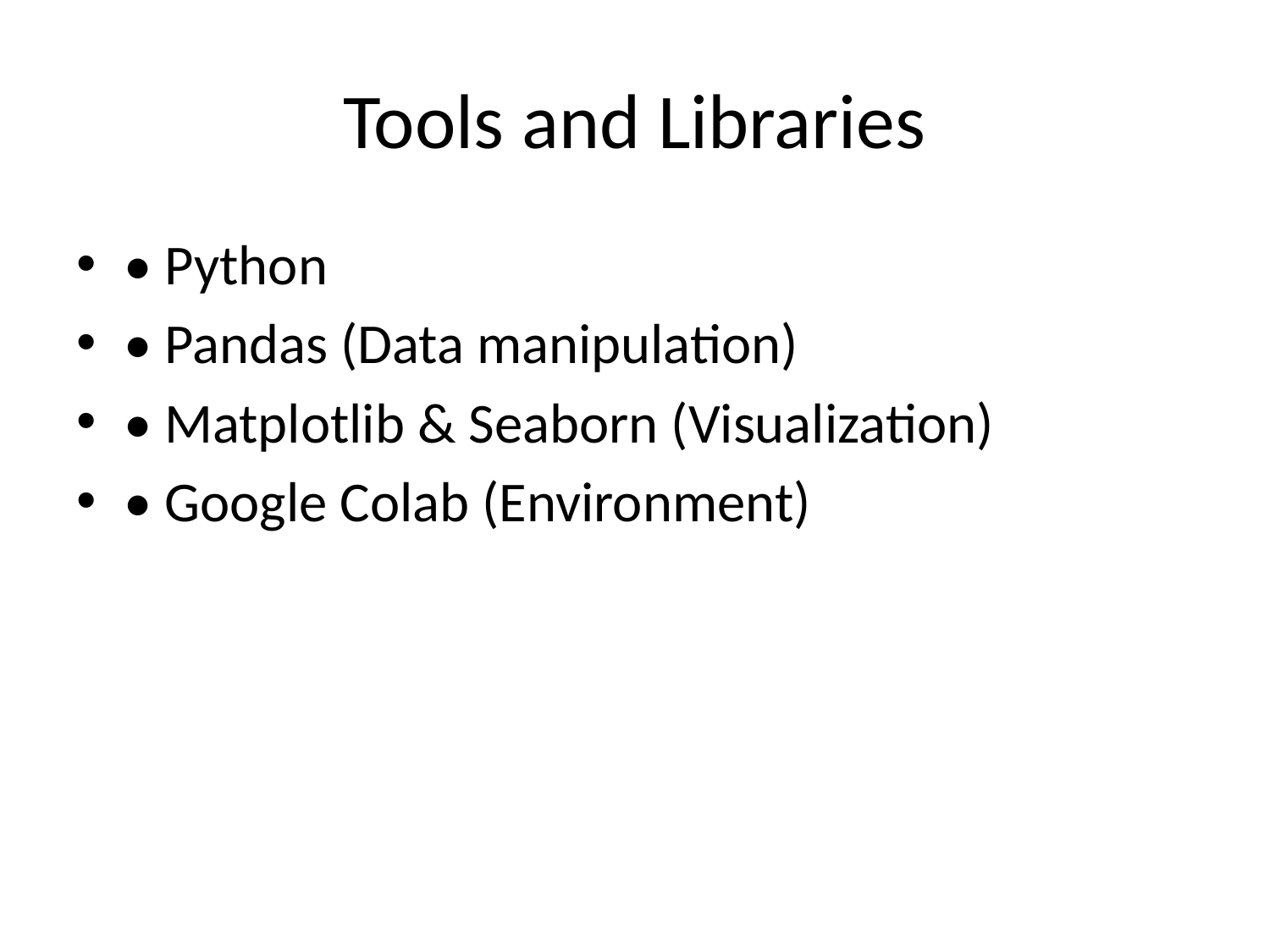

# Tools and Libraries
• Python
• Pandas (Data manipulation)
• Matplotlib & Seaborn (Visualization)
• Google Colab (Environment)